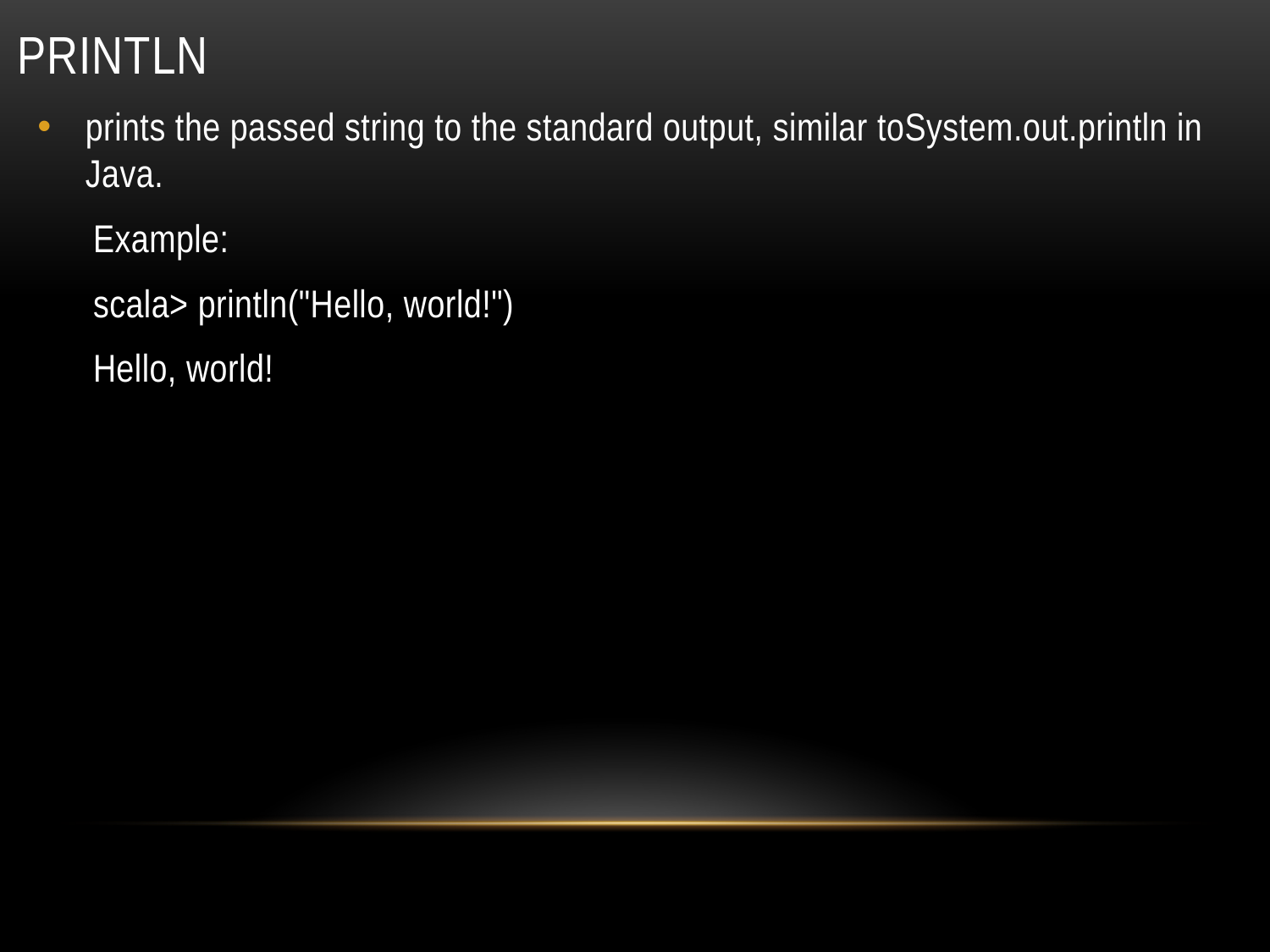

# println
prints the passed string to the standard output, similar toSystem.out.println in Java.
Example:
scala> println("Hello, world!")
Hello, world!